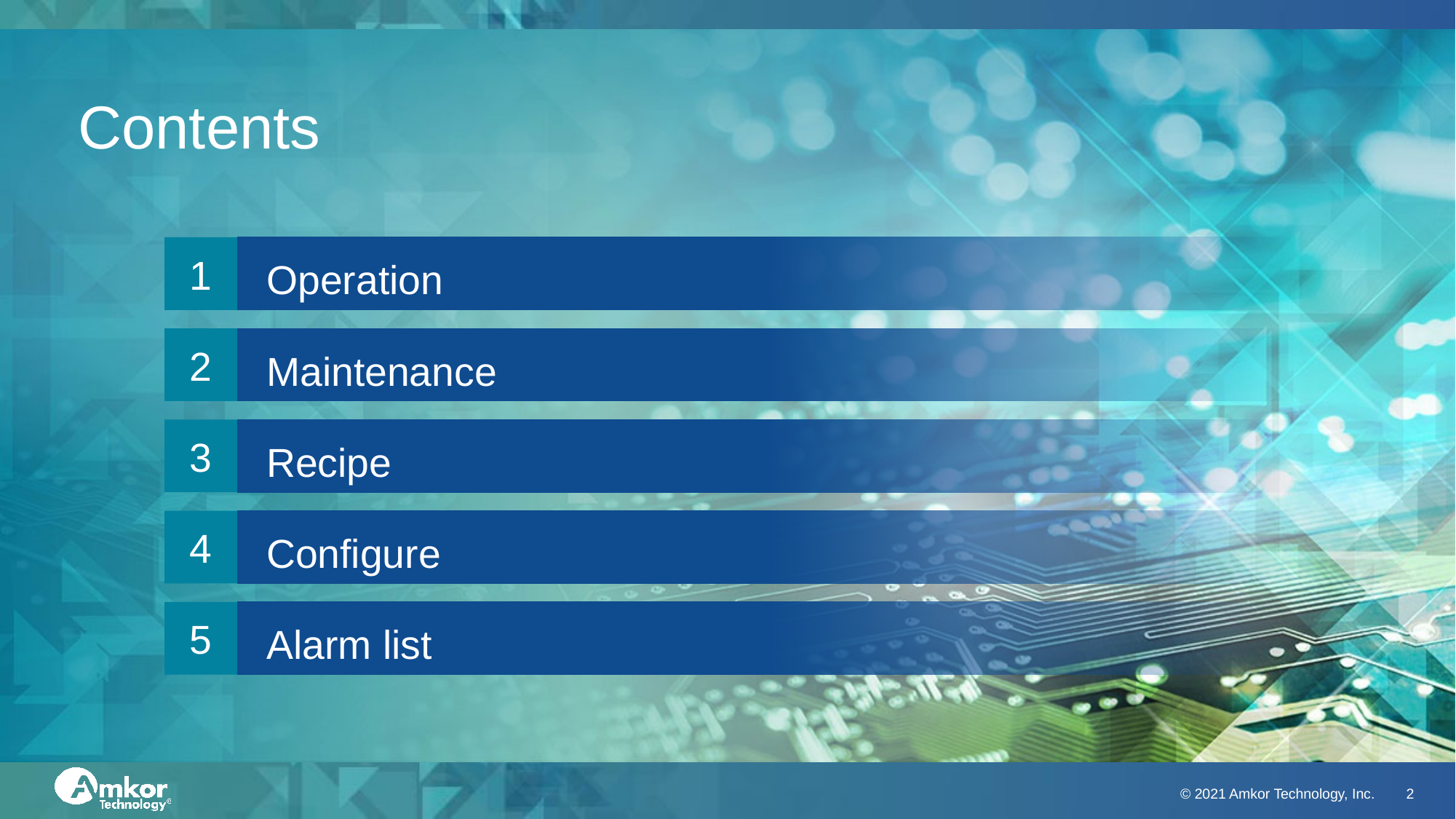

# Contents
1
Operation
2
Maintenance
3
Recipe
4
Configure
5
Alarm list